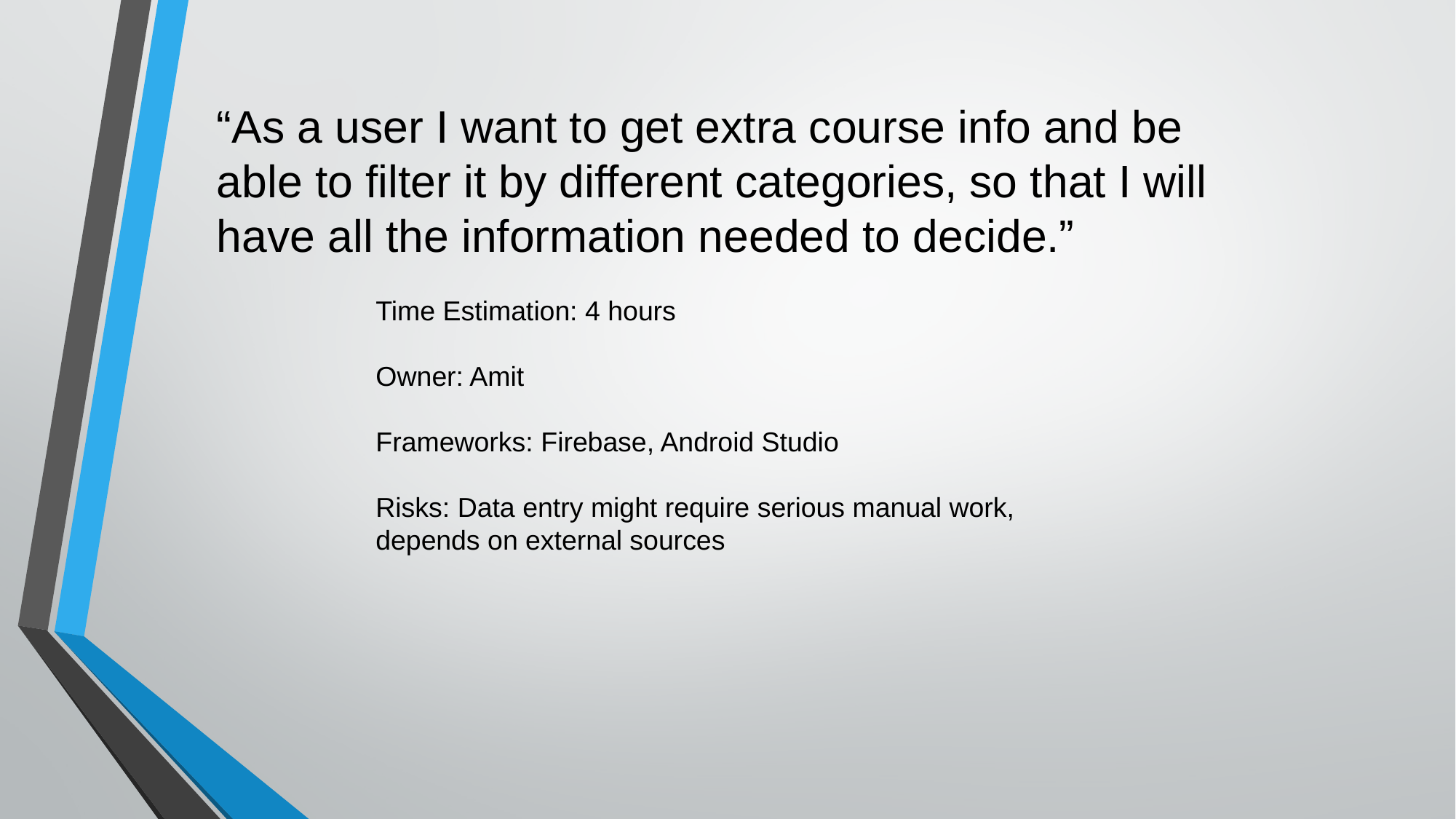

“As a user I want to get extra course info and be able to filter it by different categories, so that I will have all the information needed to decide.”

Time Estimation: 4 hours

Owner: Amit

Frameworks: Firebase, Android Studio

Risks: Data entry might require serious manual work, depends on external sources